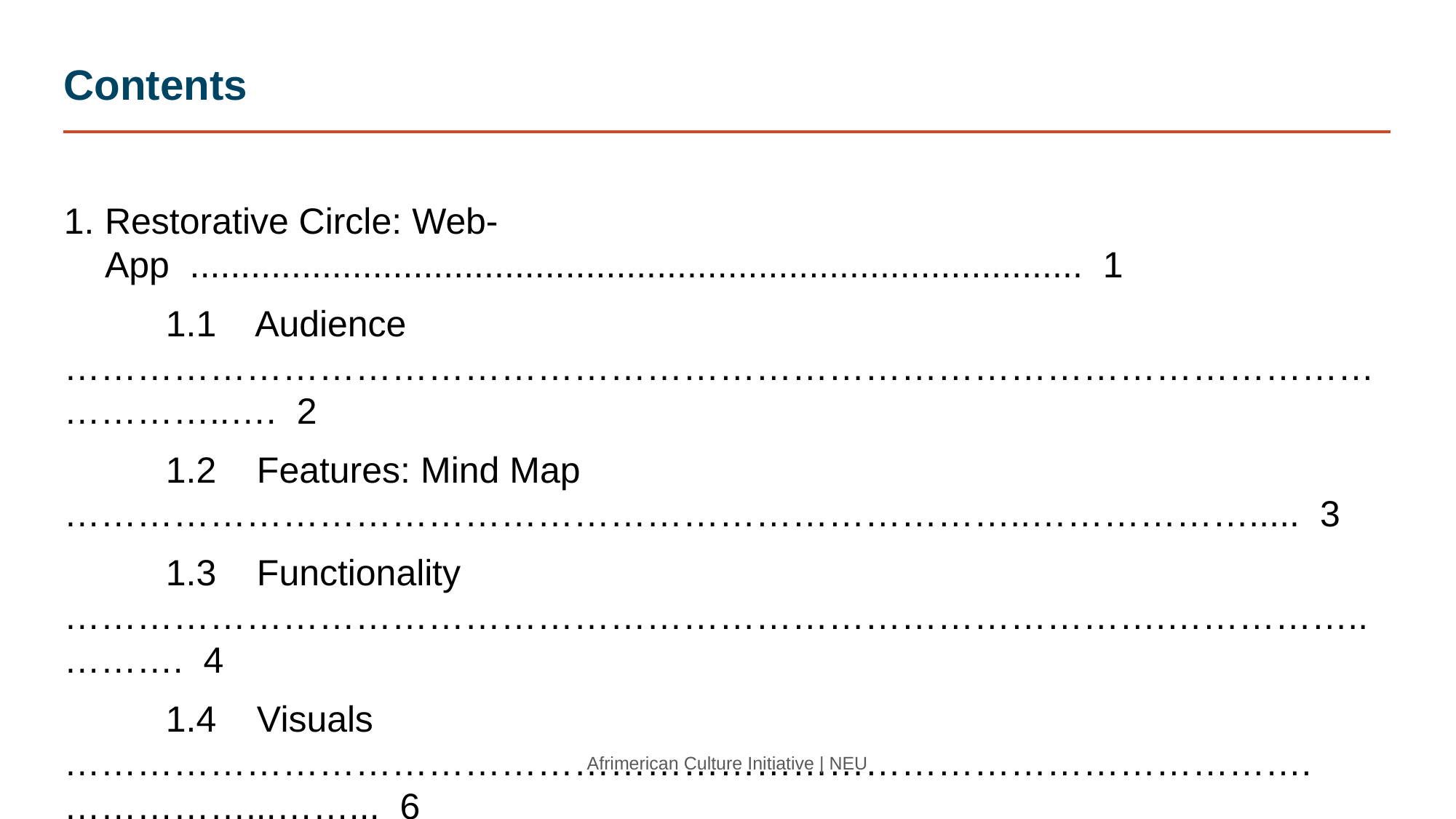

# Contents
Restorative Circle: Web-App  ........................................................................................  1
          1.1    Audience  …………………………………………………………………………………………………………..….  2
          1.2    Features: Mind Map  ……………………………………………………………………..……………….....  3
          1.3    Functionality  ……………………………………………………………………………….……………..……….  4
          1.4    Visuals  ………………………………………………………………………………………….……………...……...  6
Schematic  …......................................................................................................................  7
Focus  …..............................................................................................................................  12
Future Scope  ….................................................................................................................  13

Afrimerican Culture Initiative | NEU